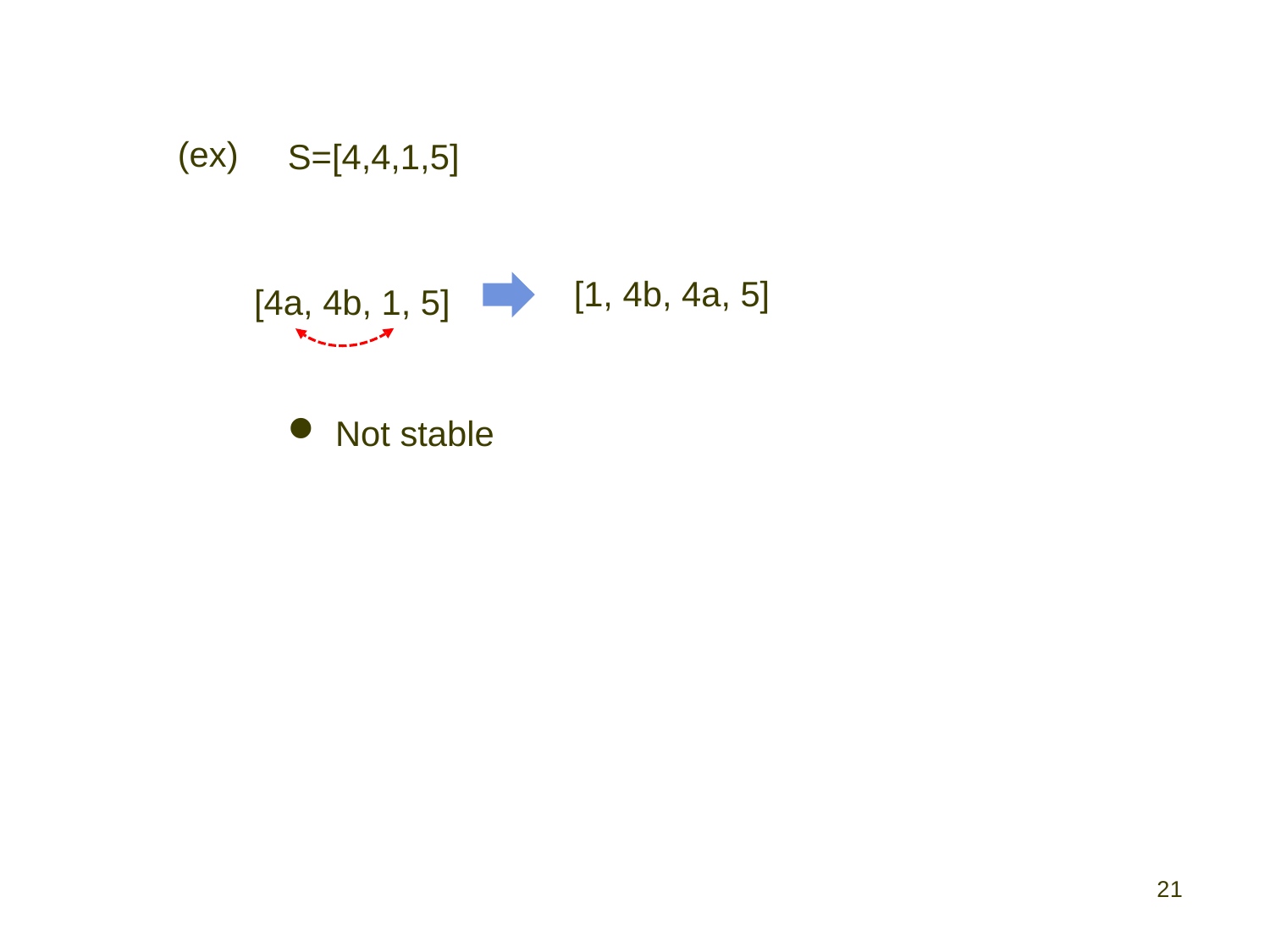

# (ex)
S=[4,4,1,5]
[1, 4b, 4a, 5]

[4a, 4b, 1, 5]

Not stable
21